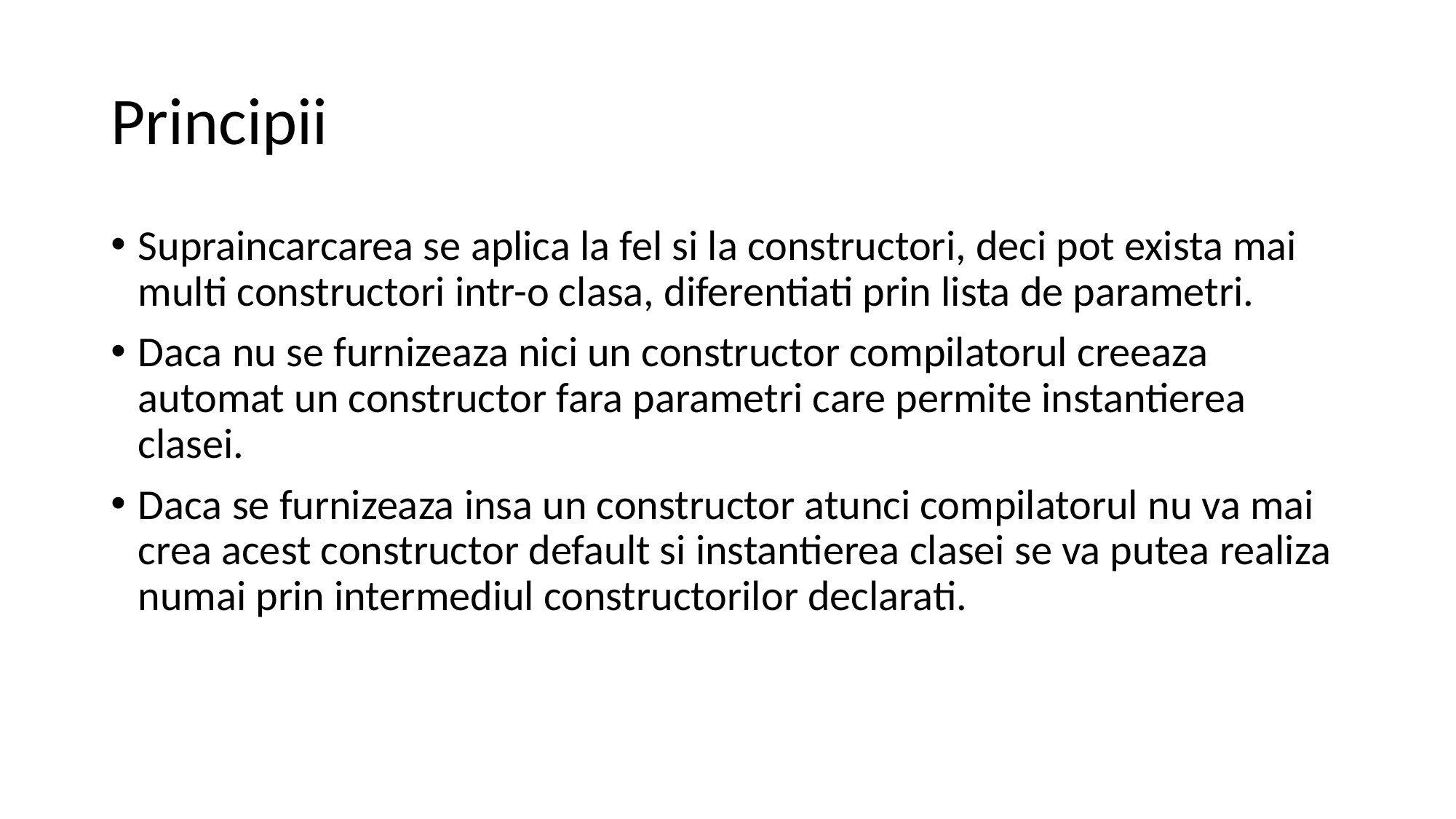

# Principii
Supraincarcarea se aplica la fel si la constructori, deci pot exista mai multi constructori intr-o clasa, diferentiati prin lista de parametri.
Daca nu se furnizeaza nici un constructor compilatorul creeaza automat un constructor fara parametri care permite instantierea clasei.
Daca se furnizeaza insa un constructor atunci compilatorul nu va mai crea acest constructor default si instantierea clasei se va putea realiza numai prin intermediul constructorilor declarati.